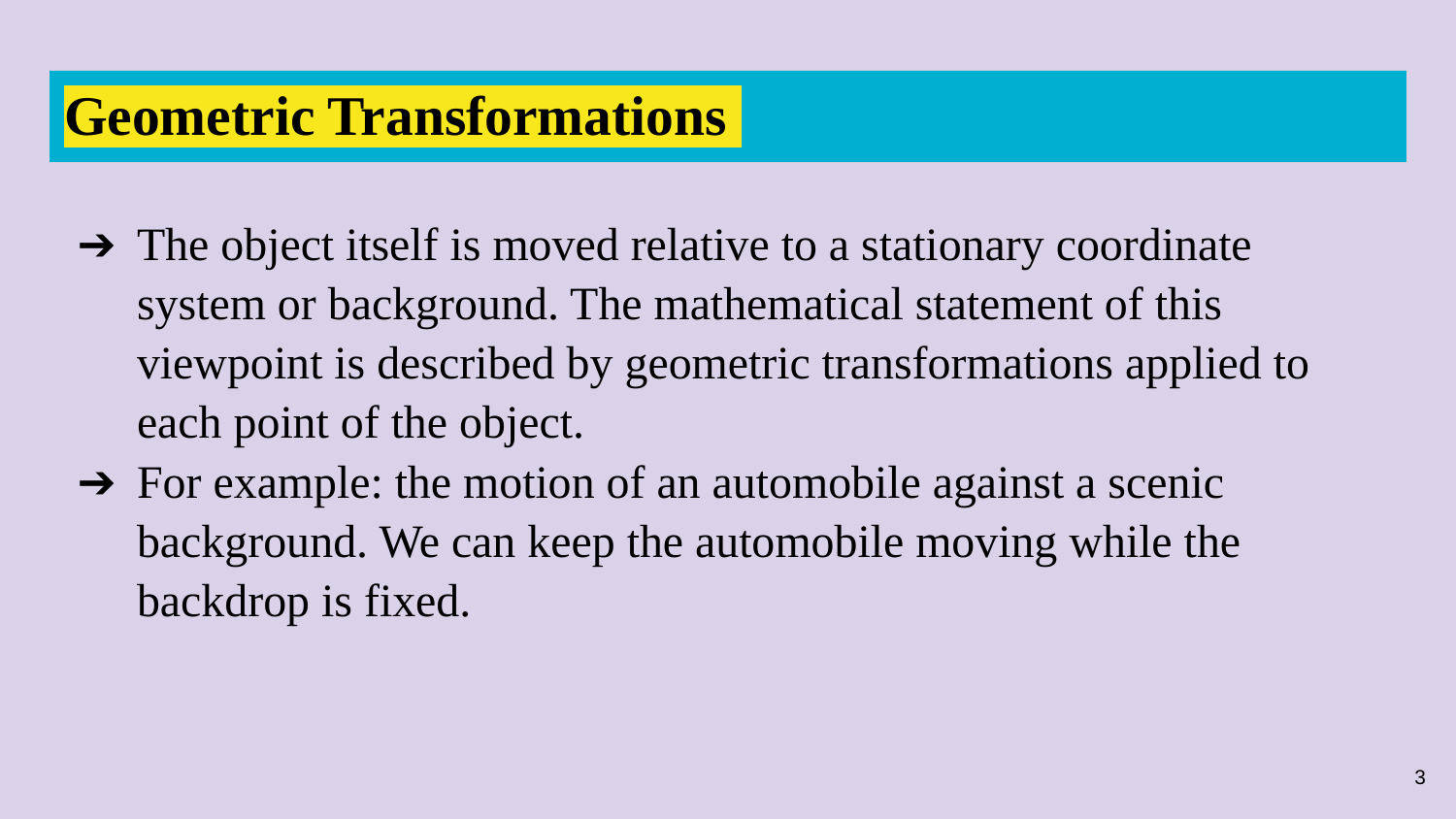

# Geometric Transformations
The object itself is moved relative to a stationary coordinate system or background. The mathematical statement of this viewpoint is described by geometric transformations applied to each point of the object.
For example: the motion of an automobile against a scenic background. We can keep the automobile moving while the backdrop is fixed.
3